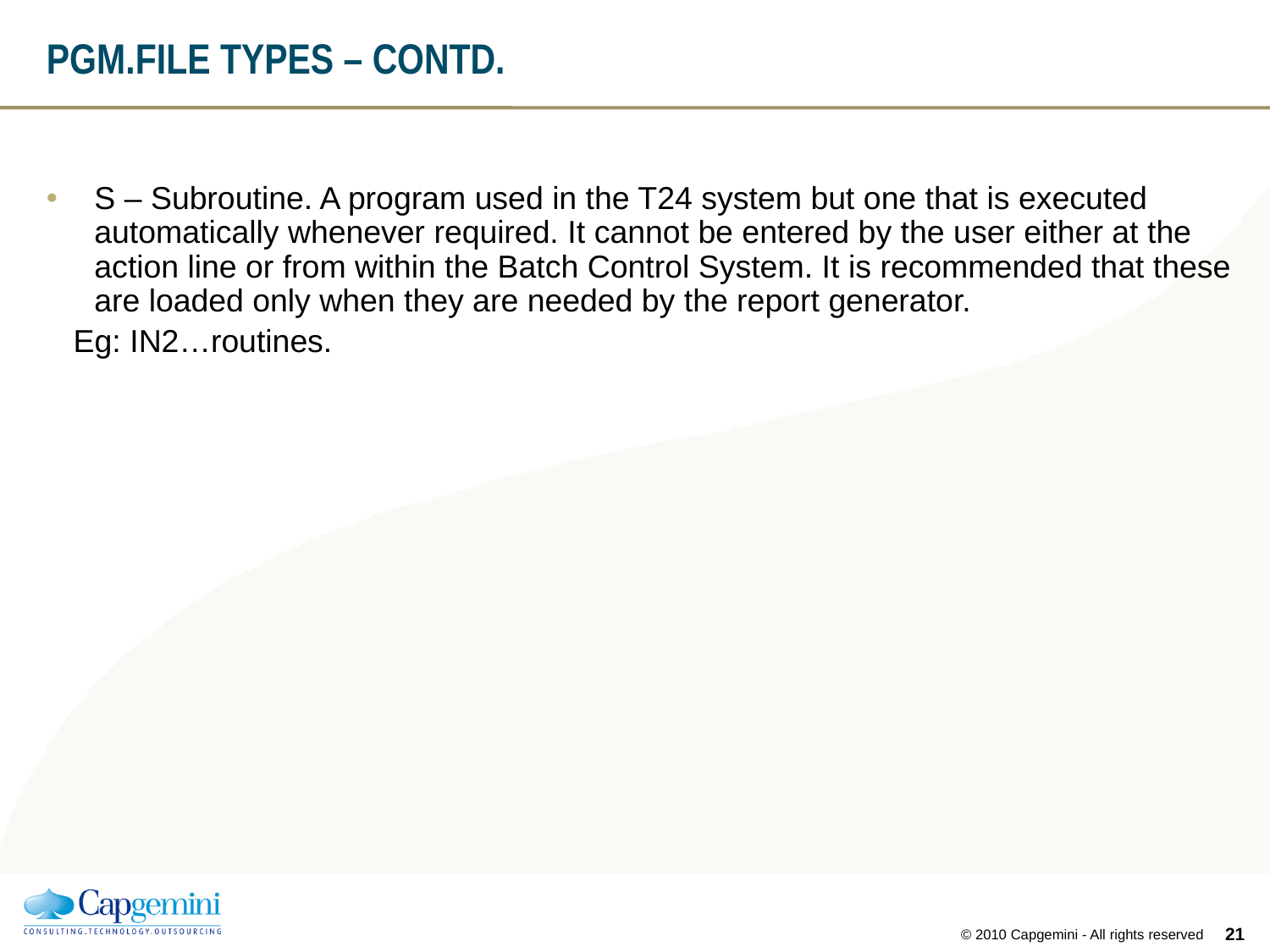

# PGM.FILE TYPES – CONTD.
S – Subroutine. A program used in the T24 system but one that is executed automatically whenever required. It cannot be entered by the user either at the action line or from within the Batch Control System. It is recommended that these are loaded only when they are needed by the report generator.
   Eg: IN2…routines.

21
© 2010 Capgemini - All rights reserved